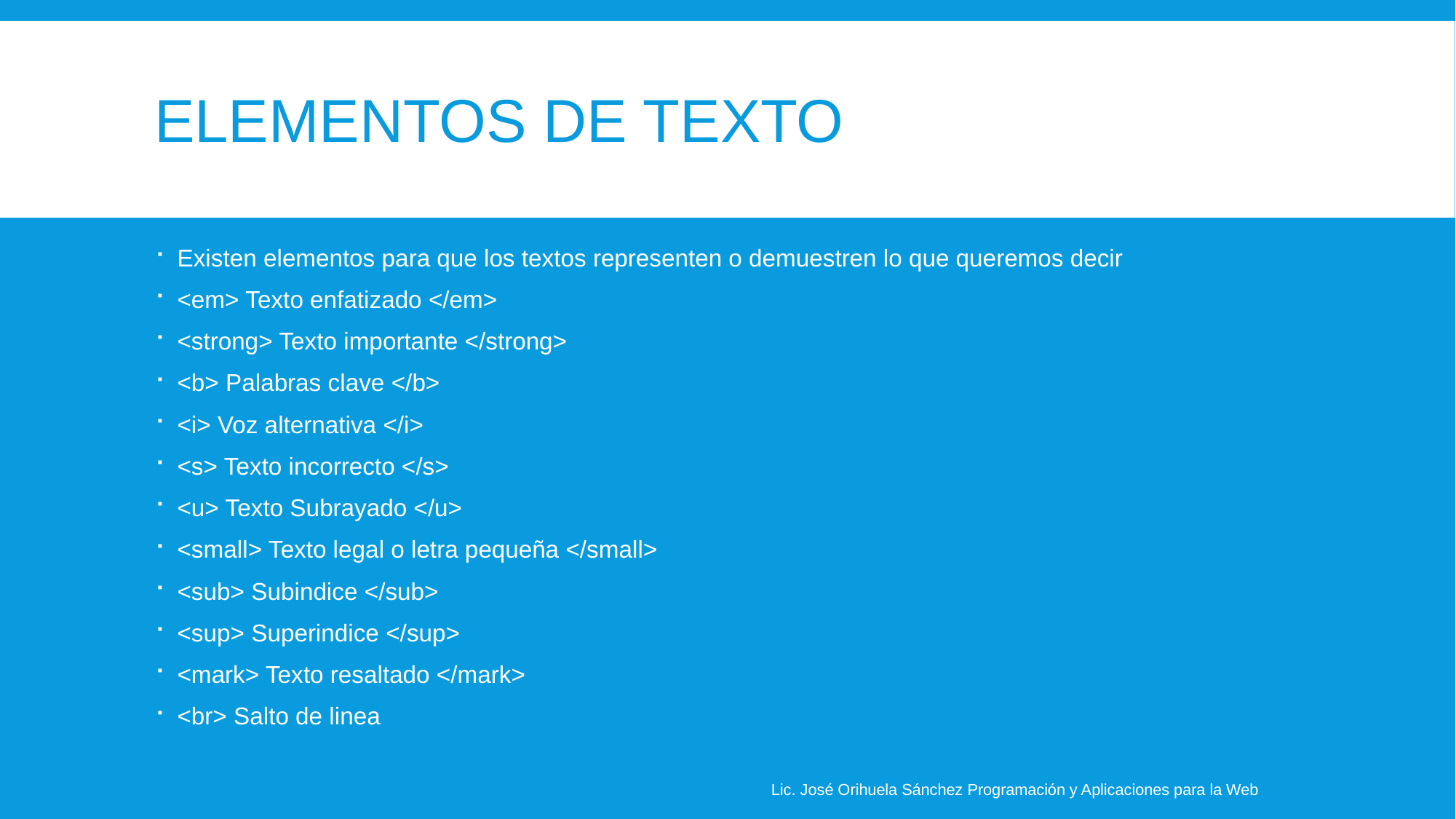

# Elementos de texto
Existen elementos para que los textos representen o demuestren lo que queremos decir
<em> Texto enfatizado </em>
<strong> Texto importante </strong>
<b> Palabras clave </b>
<i> Voz alternativa </i>
<s> Texto incorrecto </s>
<u> Texto Subrayado </u>
<small> Texto legal o letra pequeña </small>
<sub> Subindice </sub>
<sup> Superindice </sup>
<mark> Texto resaltado </mark>
<br> Salto de linea
Lic. José Orihuela Sánchez Programación y Aplicaciones para la Web